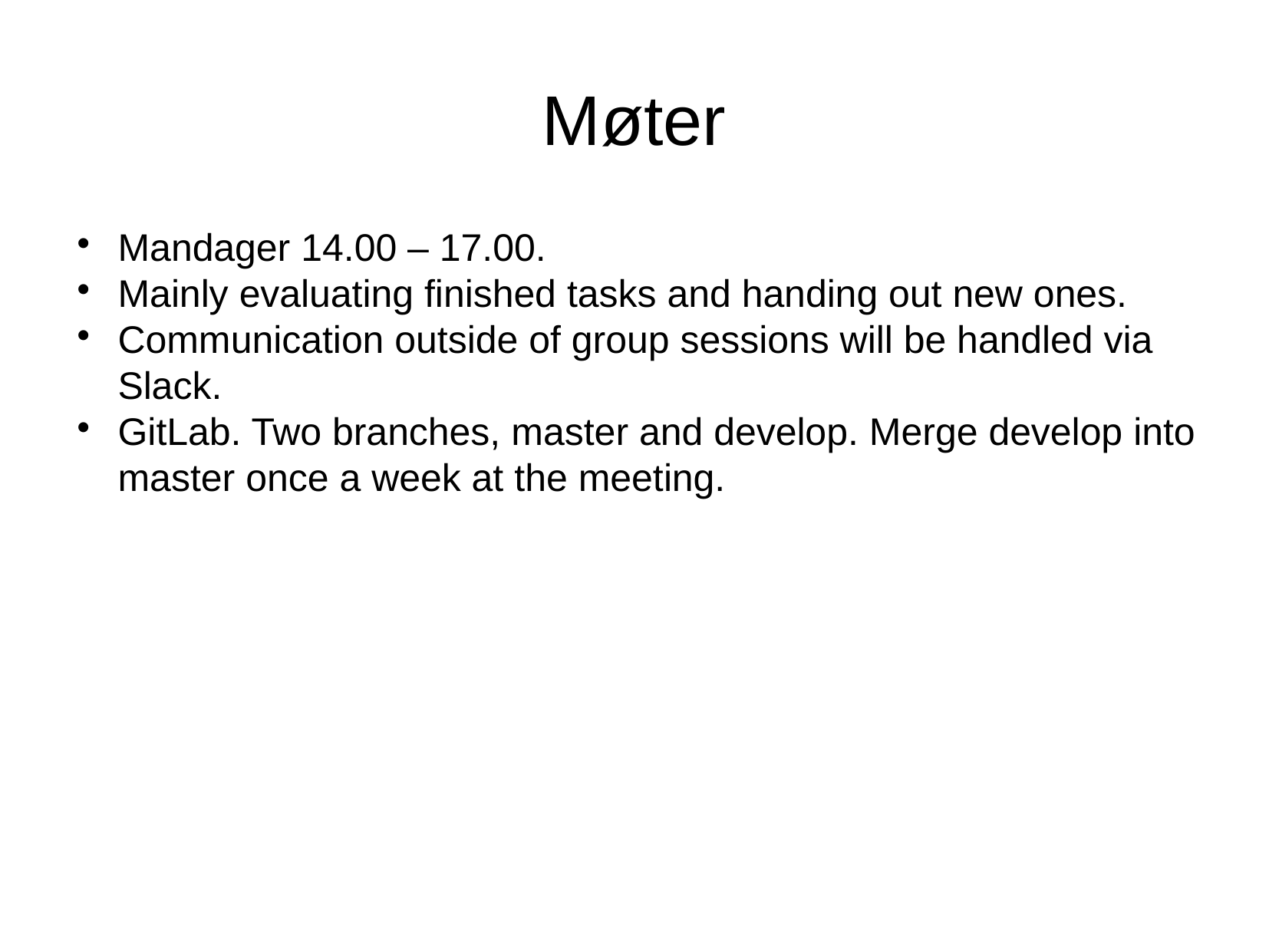

Møter
Mandager 14.00 – 17.00.
Mainly evaluating finished tasks and handing out new ones.
Communication outside of group sessions will be handled via Slack.
GitLab. Two branches, master and develop. Merge develop into master once a week at the meeting.